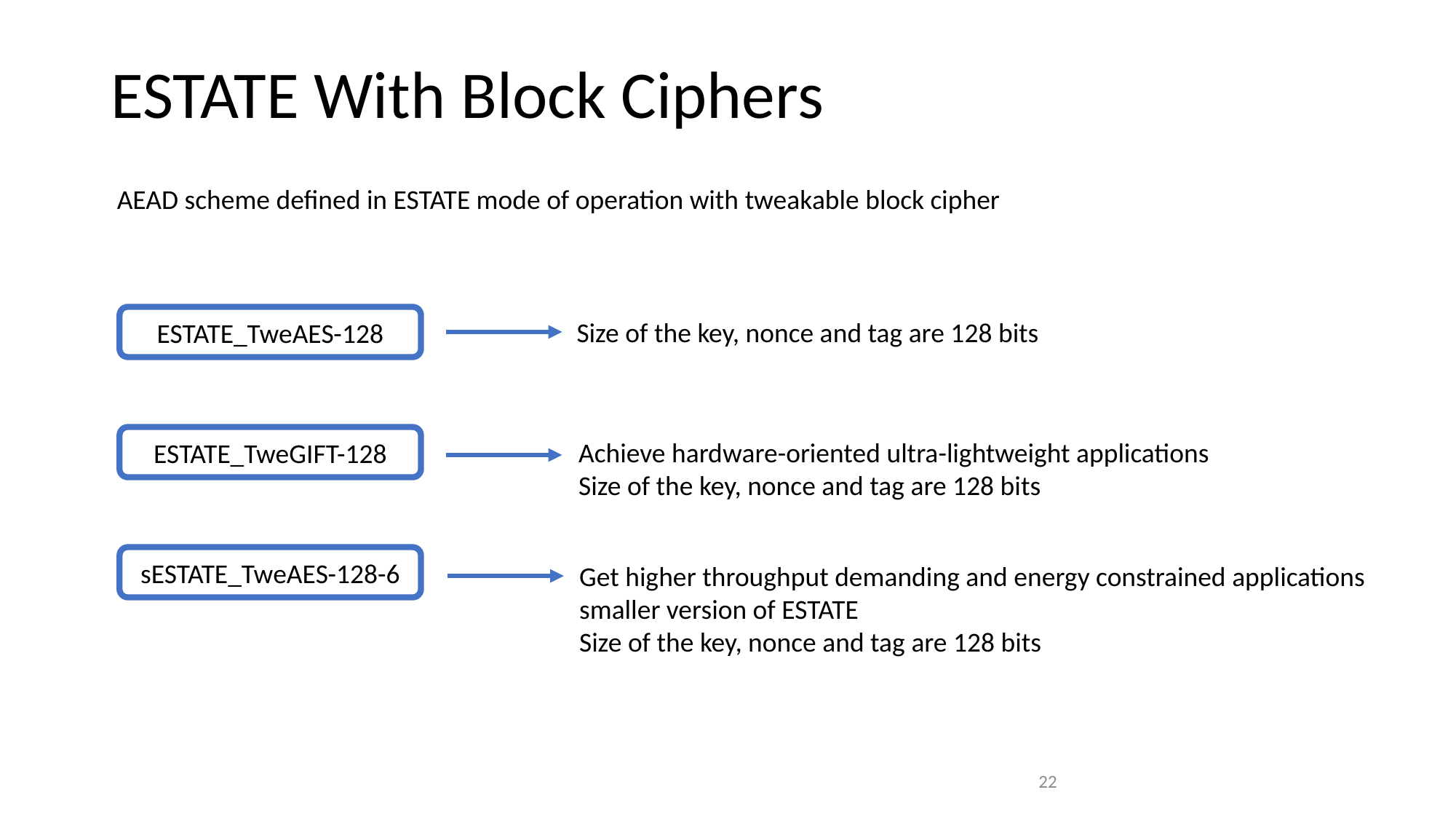

# ESTATE With Block Ciphers
AEAD scheme defined in ESTATE mode of operation with tweakable block cipher
ESTATE_TweAES-128
Size of the key, nonce and tag are 128 bits
ESTATE_TweGIFT-128
Achieve hardware-oriented ultra-lightweight applications
Size of the key, nonce and tag are 128 bits

sESTATE_TweAES-128-6
Get higher throughput demanding and energy constrained applications
smaller version of ESTATE
Size of the key, nonce and tag are 128 bits
22